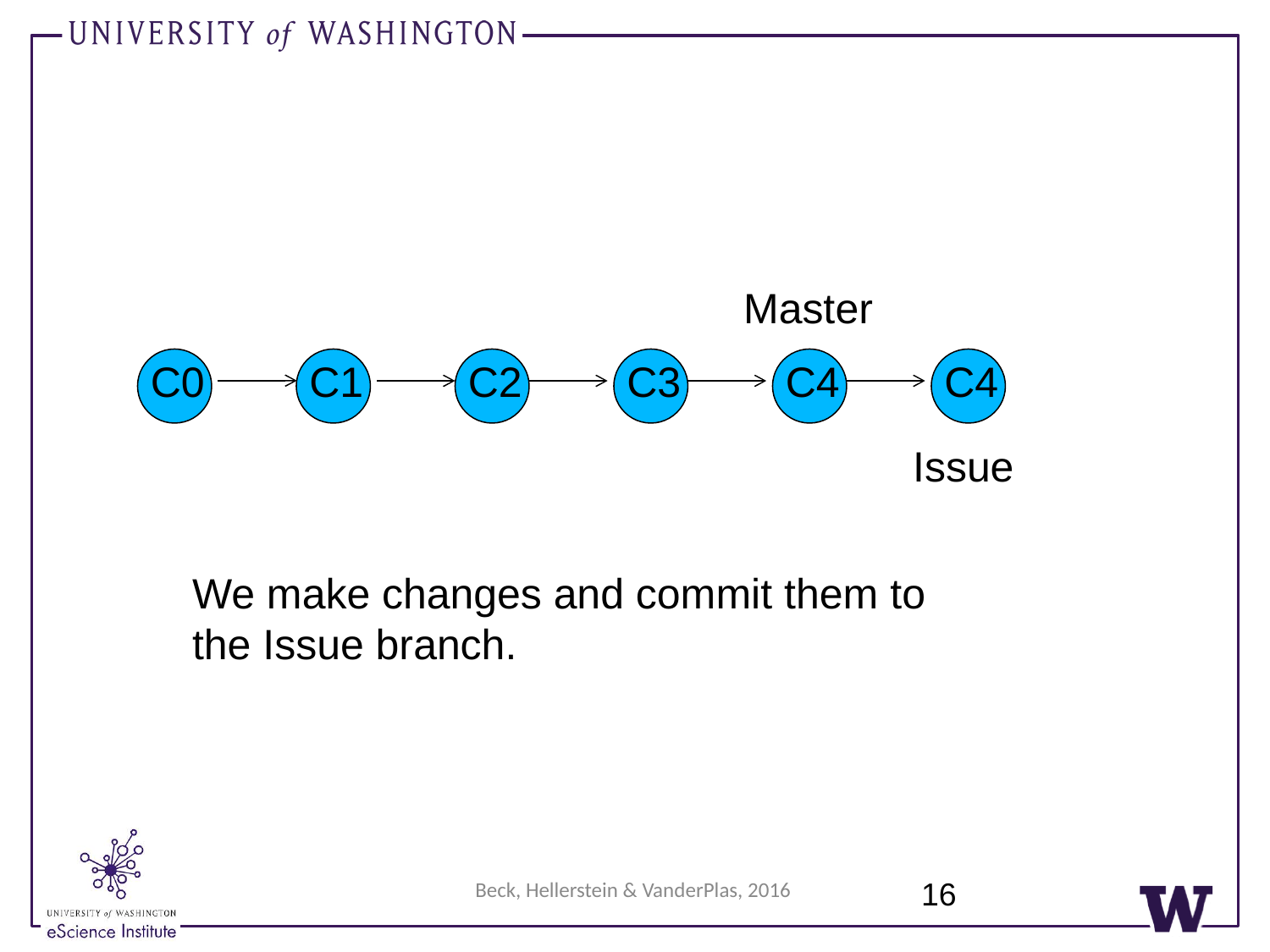

Master

C0

C1

C2

C3

C4

C4
Issue
We make changes and commit them to the Issue branch.
16
Beck, Hellerstein & VanderPlas, 2016